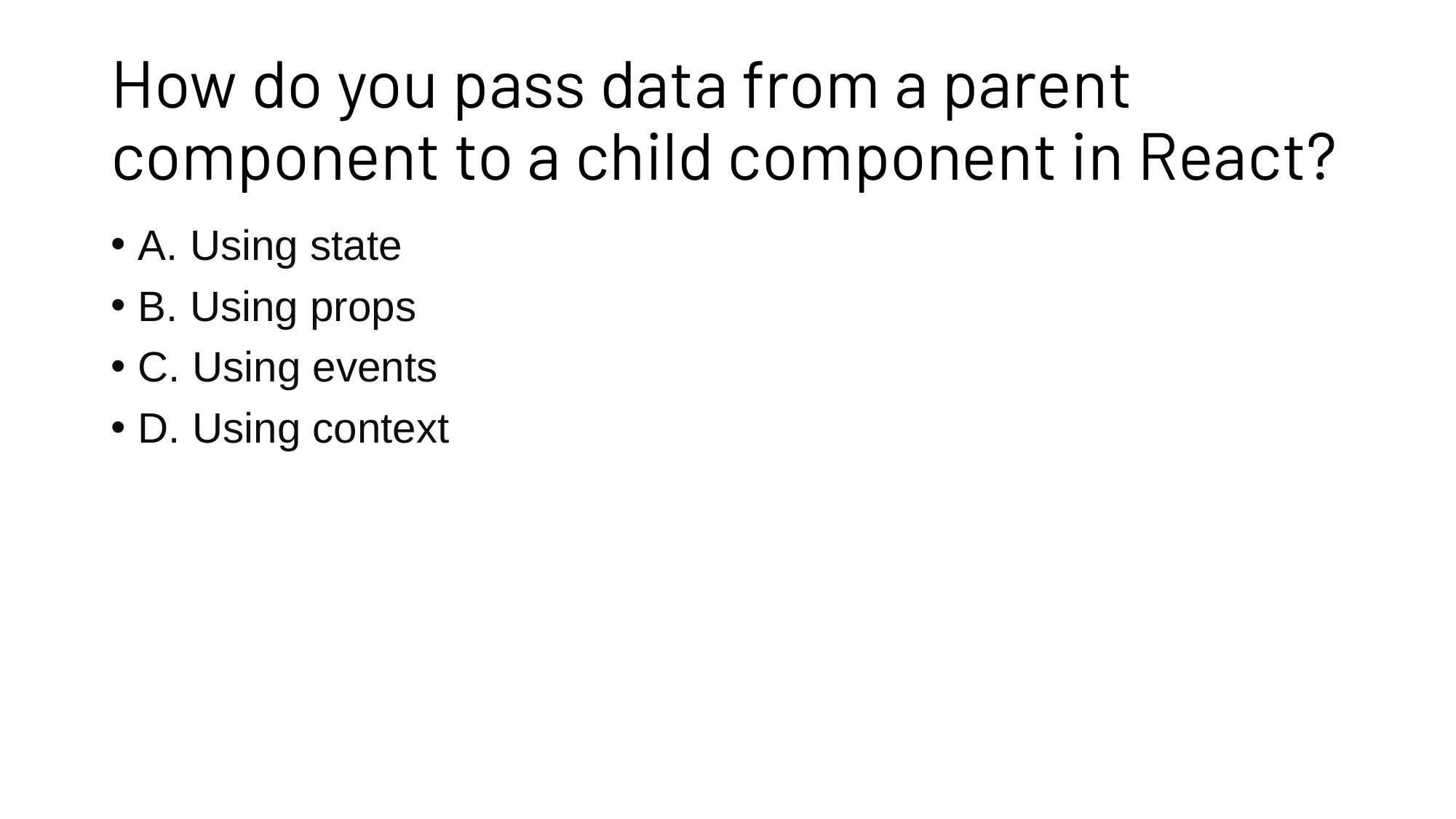

# How do you pass data from a parent component to a child component in React?
A. Using state
B. Using props
C. Using events
D. Using context